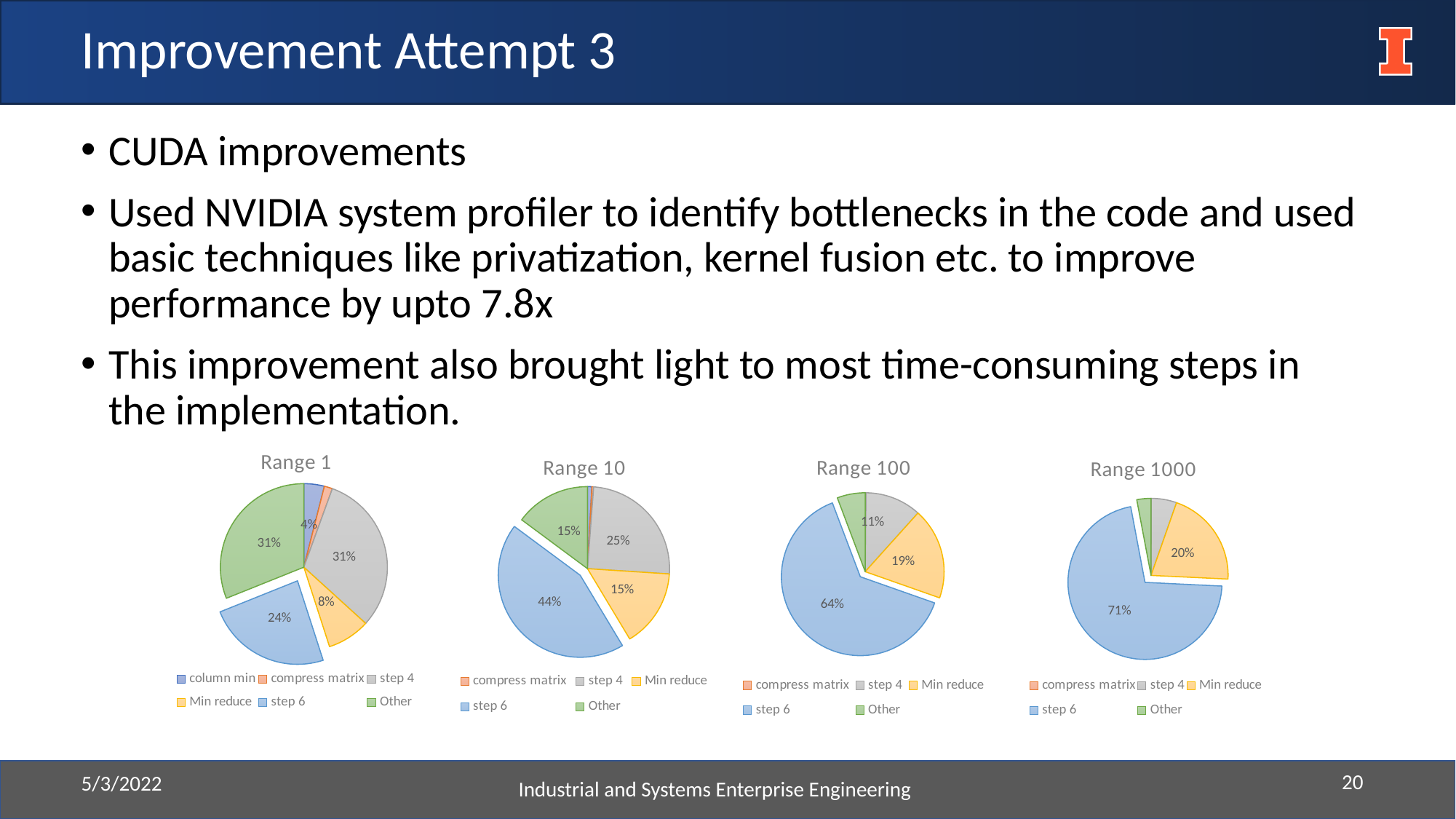

# Improvement Attempt 3
CUDA improvements
Used NVIDIA system profiler to identify bottlenecks in the code and used basic techniques like privatization, kernel fusion etc. to improve performance by upto 7.8x
This improvement also brought light to most time-consuming steps in the implementation.

### Chart: Range 10

| Category |  |
|---|---|
| column min | 0.008594211182403354 |
| compress matrix | 0.0033978077868140884 |
| step 4 | 0.24824818669195553 |
| Min reduce | 0.15363104140861736 |
| step 6 | 0.43763190575978544 |
| Other | 0.14849684717042422 |

### Chart: Range 1

| Category |  |
|---|---|
| column min | 0.03965083730738767 |
| compress matrix | 0.015807970735238236 |
| step 4 | 0.3119984622391928 |
| Min reduce | 0.08273994593127115 |
| step 6 | 0.2390242737576584 |
| Other | 0.3107785100292517 |

### Chart: Range 100

| Category |  |
|---|---|
| column min | 0.001245423503652248 |
| compress matrix | 0.000491029809890046 |
| step 4 | 0.11490662436985428 |
| Min reduce | 0.18729925768134664 |
| step 6 | 0.6384800926216603 |
| Other | 0.05757757201359648 |

### Chart: Range 1000

| Category |  |
|---|---|
| column min | 0.00018614813955332844 |
| compress matrix | 7.33639132007e-05 |
| step 4 | 0.05342900749868199 |
| Min reduce | 0.20388764582161276 |
| step 6 | 0.7126374045488001 |
| Other | 0.029786430078151183 |
Industrial and Systems Enterprise Engineering
20
5/3/2022